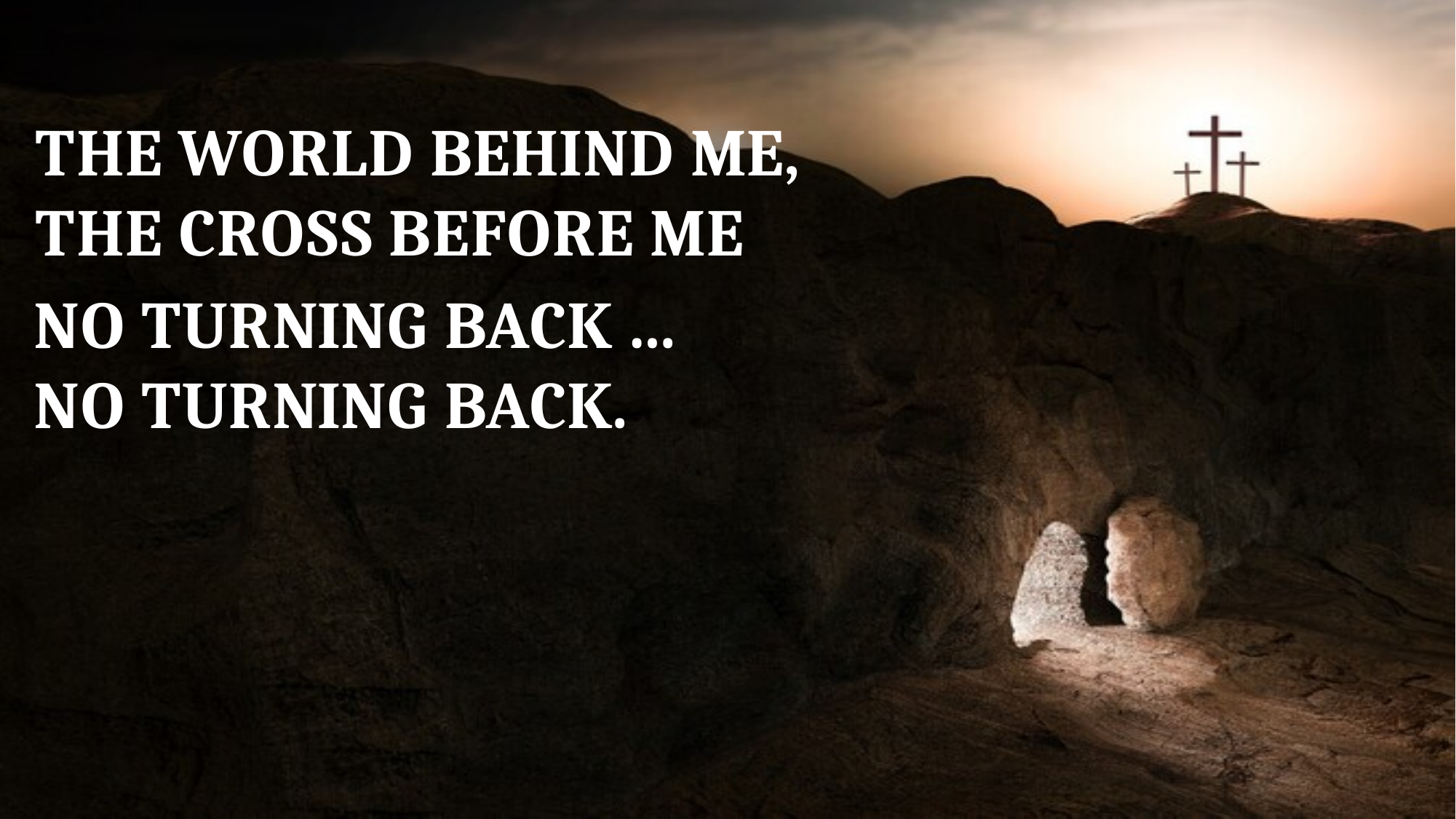

THE WORLD BEHIND ME, THE CROSS BEFORE ME
NO TURNING BACK …
NO TURNING BACK.